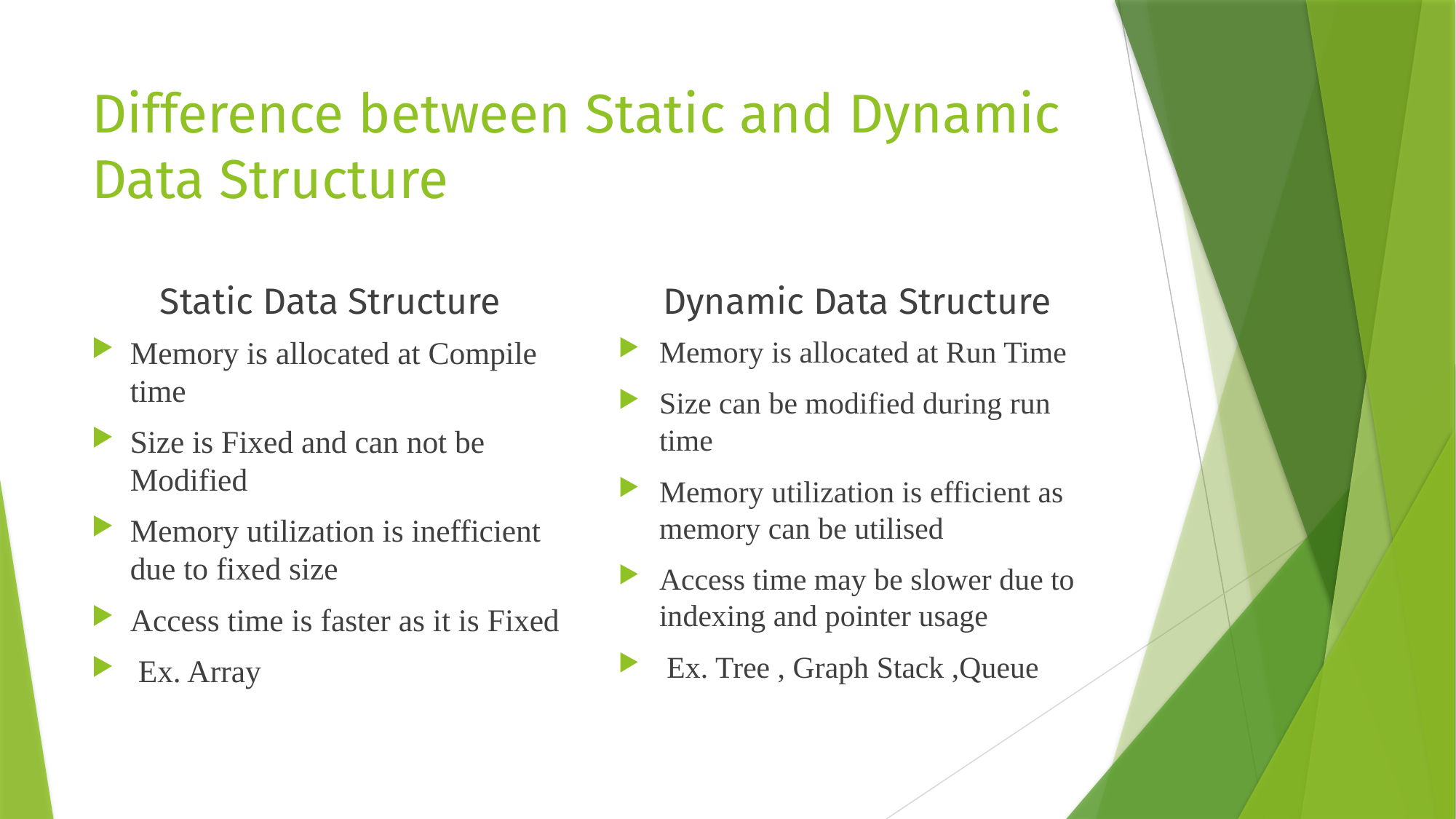

# Difference between Static and Dynamic Data Structure
Static Data Structure
Dynamic Data Structure
Memory is allocated at Compile time
Size is Fixed and can not be Modified
Memory utilization is inefficient due to fixed size
Access time is faster as it is Fixed
 Ex. Array
Memory is allocated at Run Time
Size can be modified during run time
Memory utilization is efficient as memory can be utilised
Access time may be slower due to indexing and pointer usage
 Ex. Tree , Graph Stack ,Queue